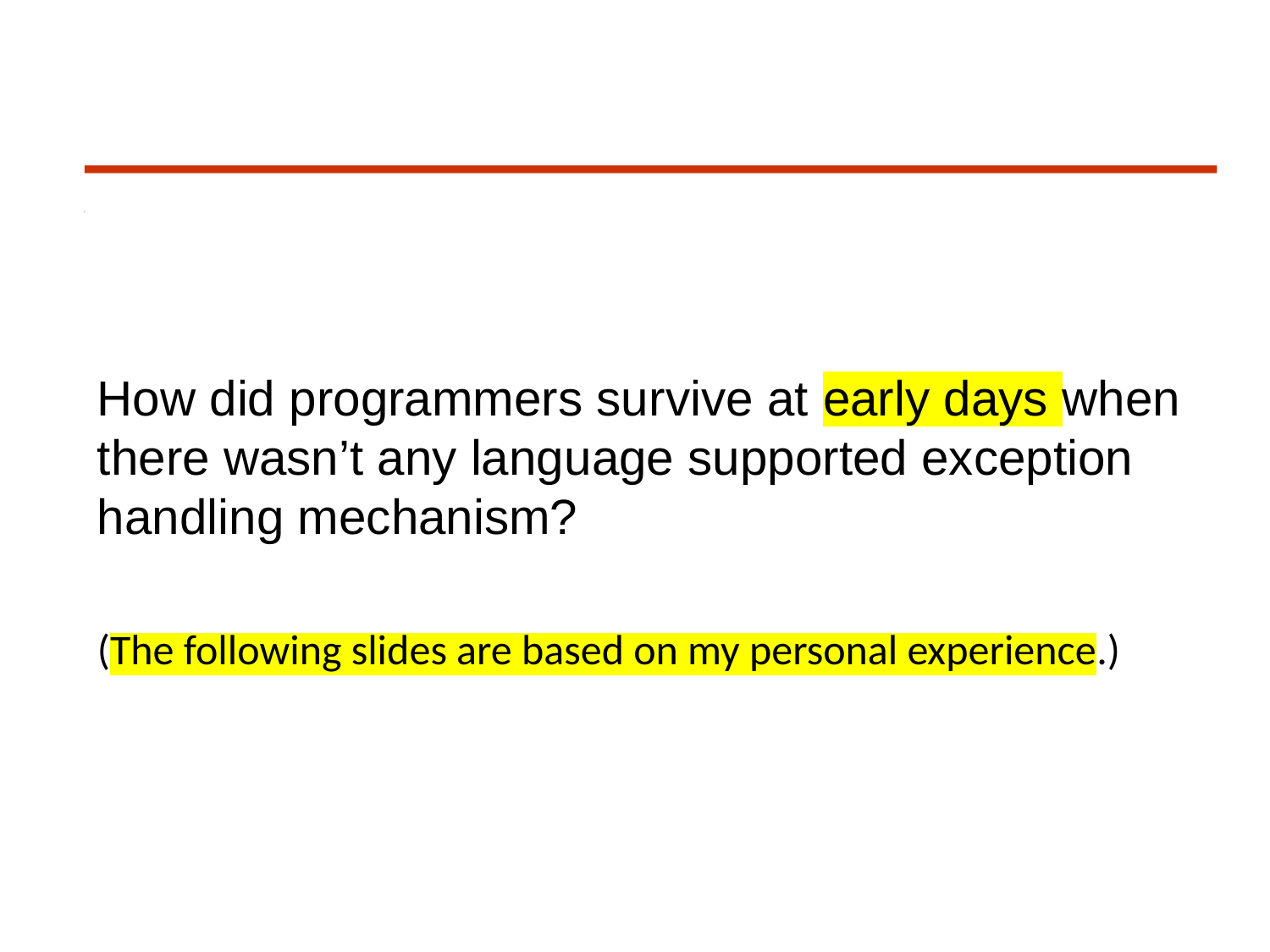

How did programmers survive at early days when there wasn’t any language supported exception handling mechanism?

(The following slides are based on my personal experience.)